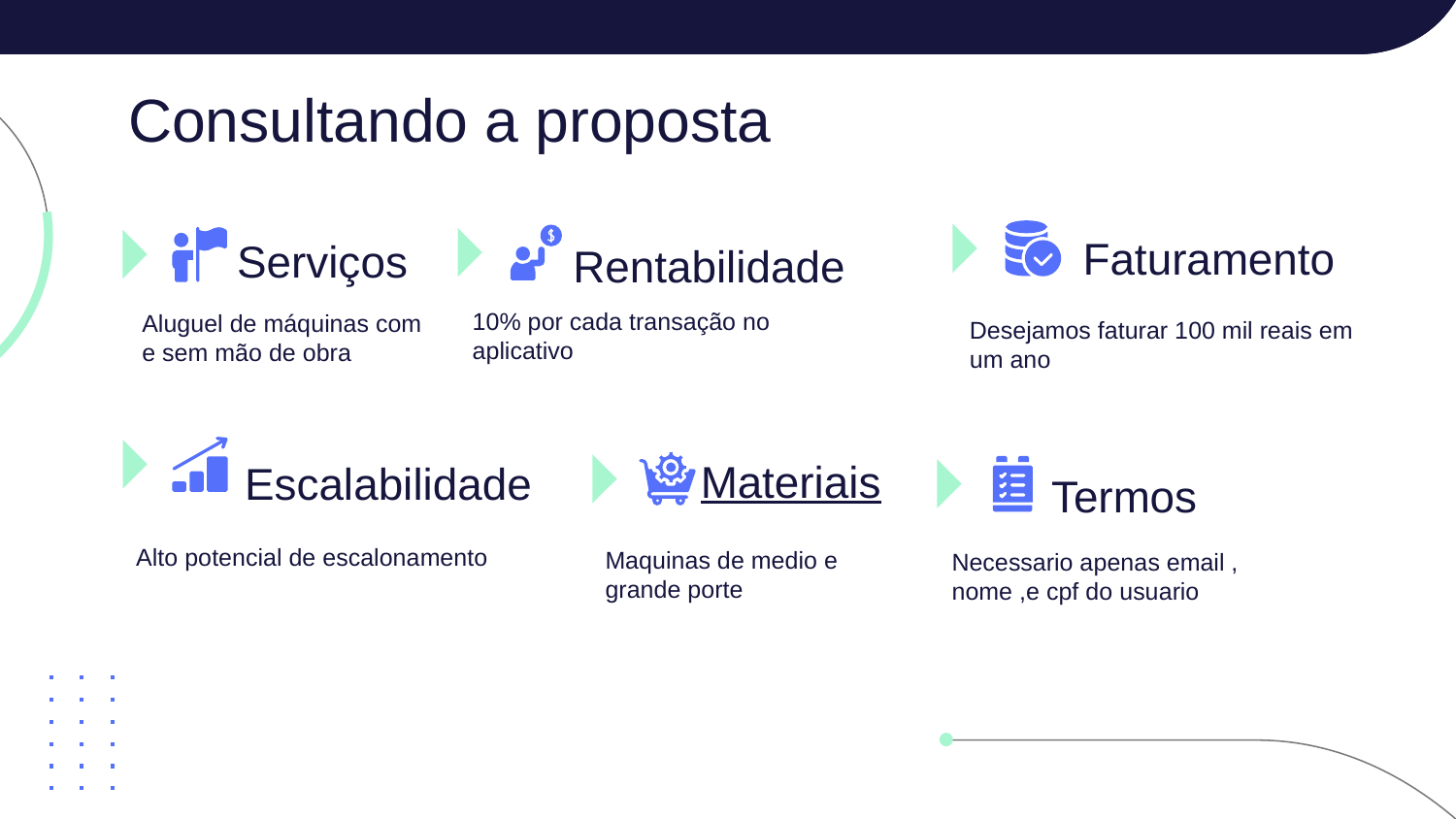

# Consultando a proposta
Faturamento
Serviços

Rentabilidade

10% por cada transação no aplicativo
Aluguel de máquinas com e sem mão de obra
Desejamos faturar 100 mil reais em um ano

Materiais
Escalabilidade

Termos

Alto potencial de escalonamento
Maquinas de medio e grande porte
Necessario apenas email , nome ,e cpf do usuario